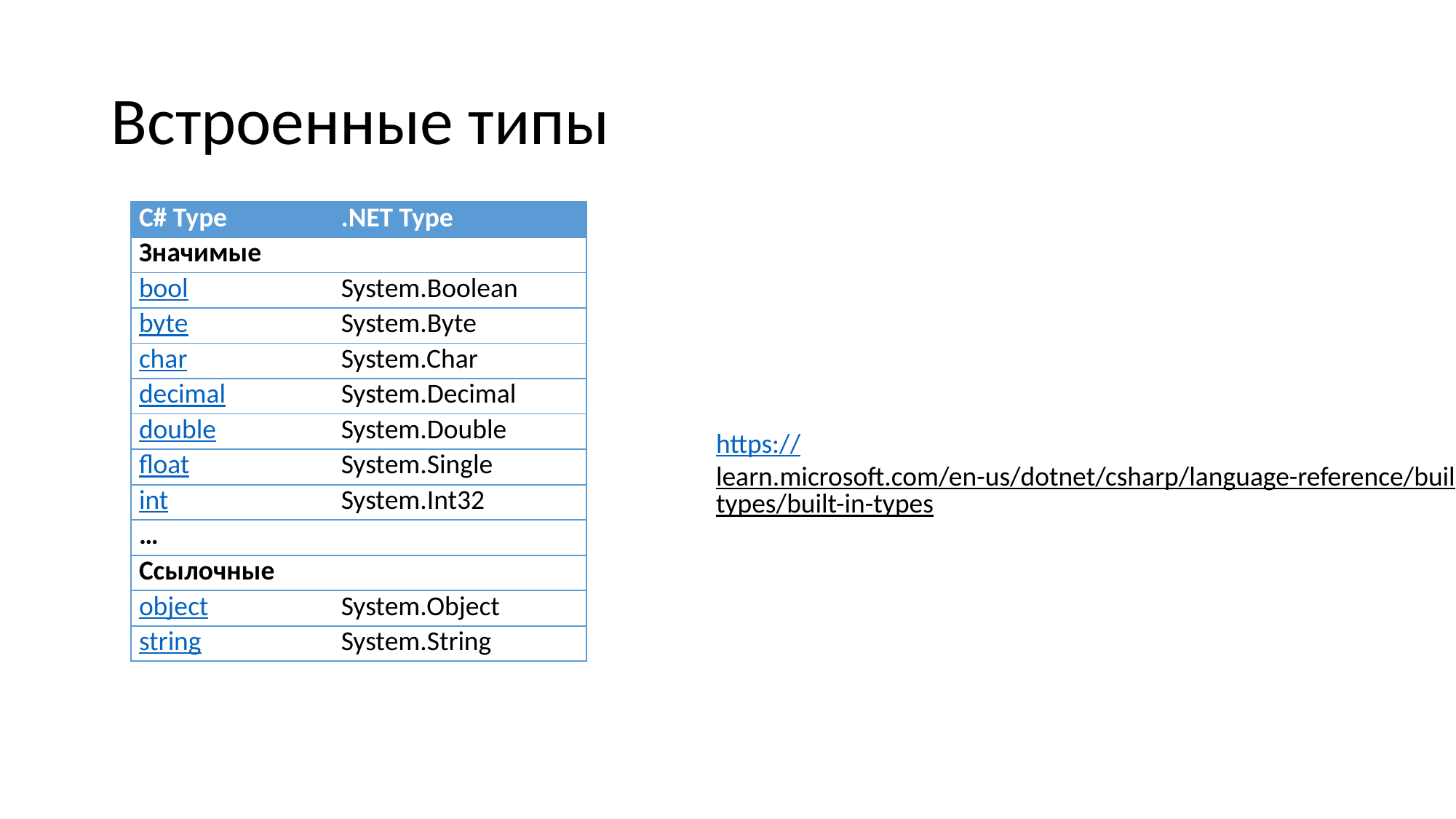

# Встроенные типы
| C# Type | .NET Type |
| --- | --- |
| Значимые |  |
| bool | System.Boolean |
| byte | System.Byte |
| char | System.Char |
| decimal | System.Decimal |
| double | System.Double |
| float | System.Single |
| int | System.Int32 |
| … |  |
| Ссылочные |  |
| object | System.Object |
| string | System.String |
https://learn.microsoft.com/en-us/dotnet/csharp/language-reference/builtin-types/built-in-types